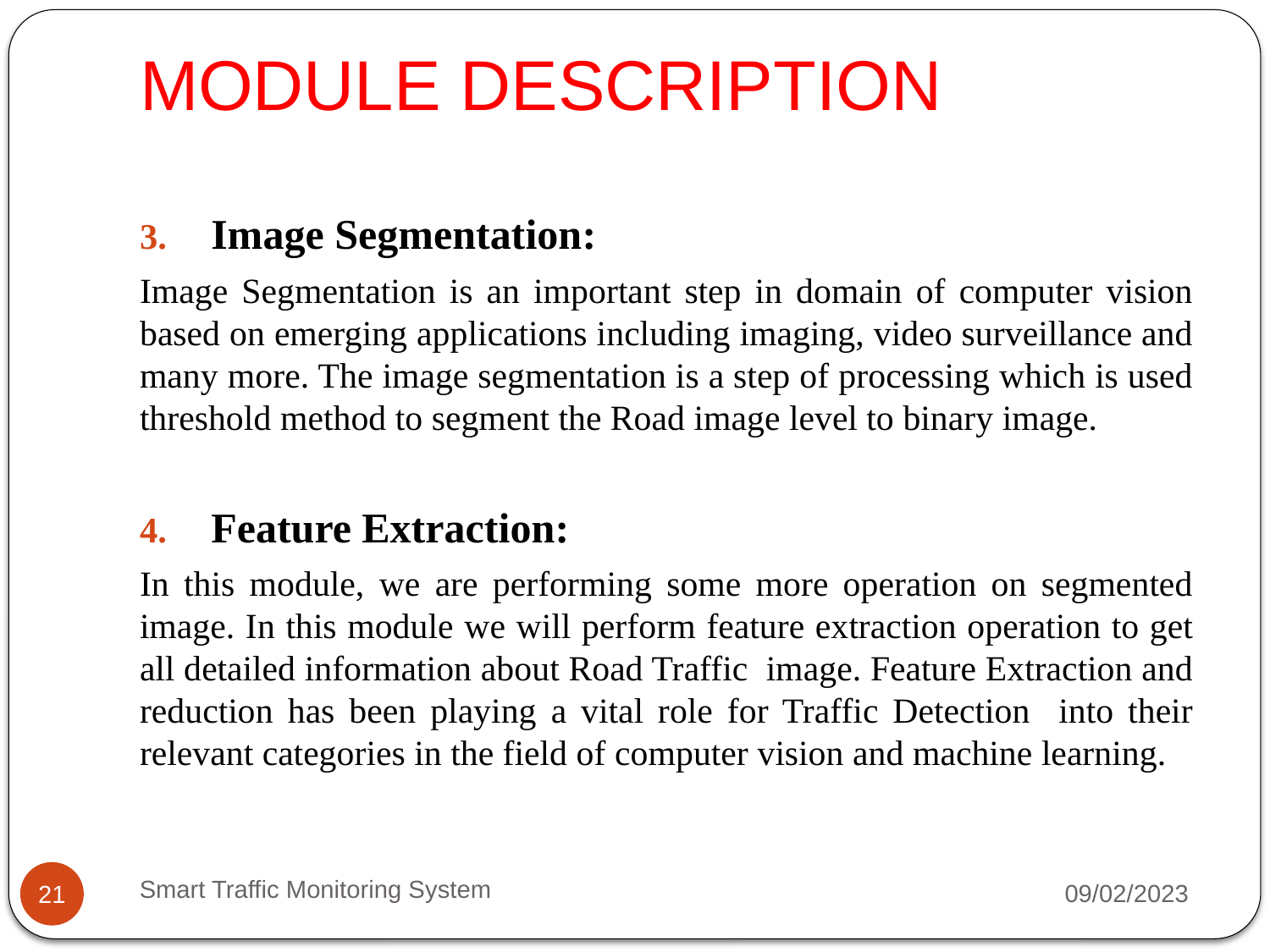

# MODULE DESCRIPTION
Image Segmentation:
Image Segmentation is an important step in domain of computer vision based on emerging applications including imaging, video surveillance and many more. The image segmentation is a step of processing which is used threshold method to segment the Road image level to binary image.

Feature Extraction:
In this module, we are performing some more operation on segmented image. In this module we will perform feature extraction operation to get all detailed information about Road Traffic  image. Feature Extraction and reduction has been playing a vital role for Traffic Detection  into their relevant categories in the field of computer vision and machine learning.

Smart Traffic Monitoring System
09/02/2023
21